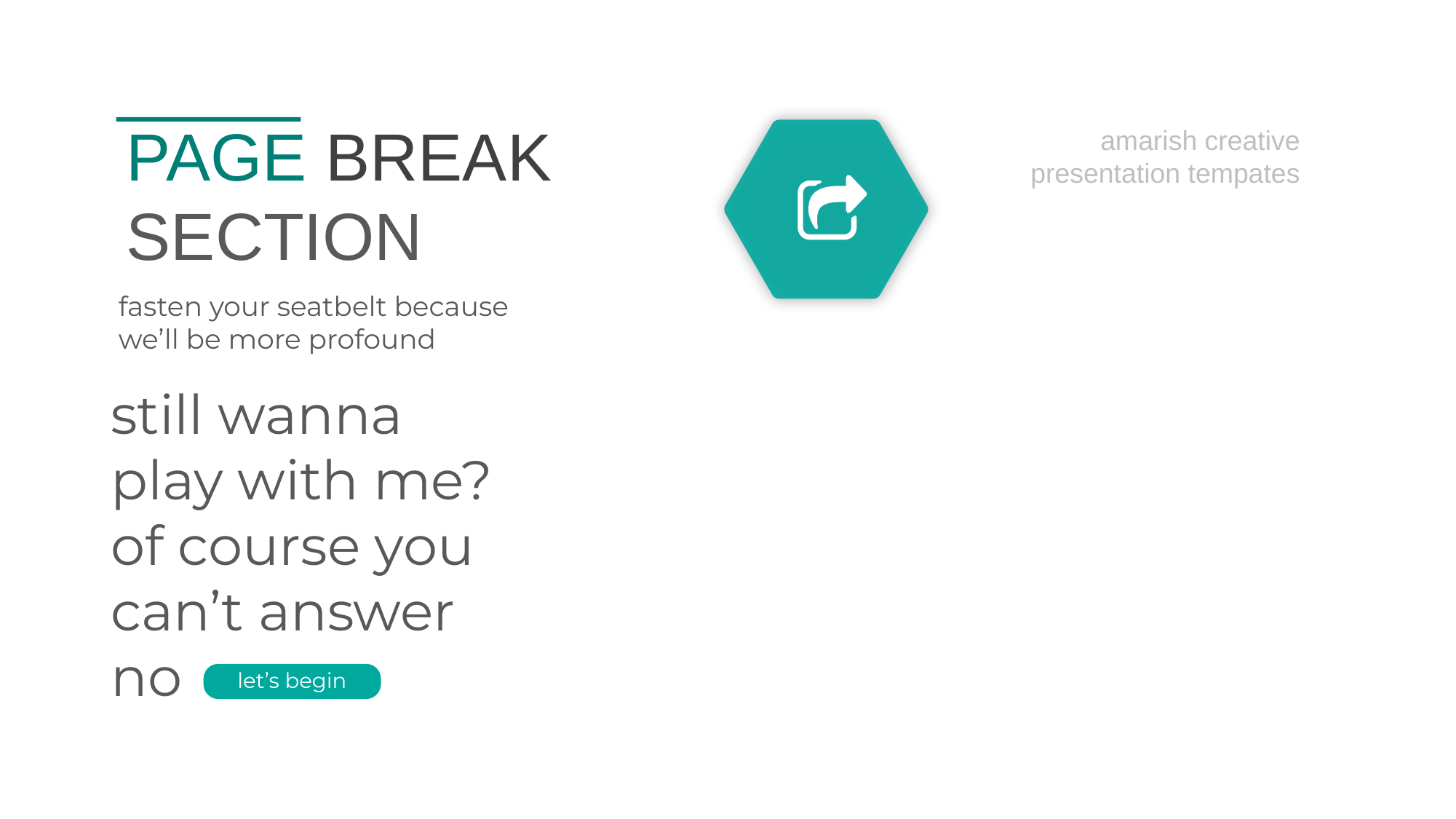

PAGE BREAK
SECTION

amarish creative
presentation tempates

fasten your seatbelt because
we’ll be more profound
still wanna play with me?
of course you can’t answer no
let’s begin